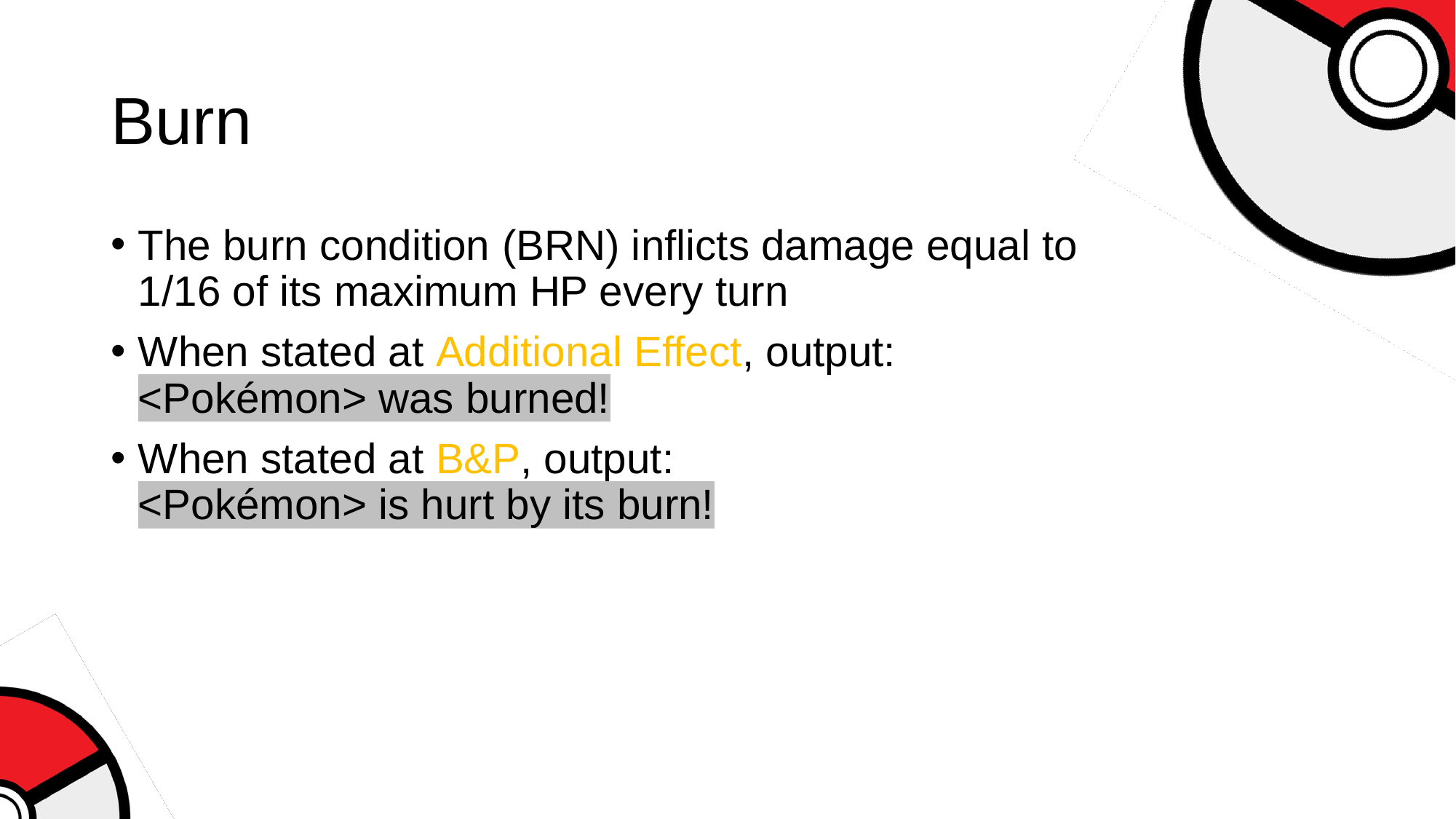

# Burn
The burn condition (BRN) inflicts damage equal to
1/16 of its maximum HP every turn
When stated at Additional Effect, output:
<Pokémon> was burned!
When stated at B&P, output:
<Pokémon> is hurt by its burn!